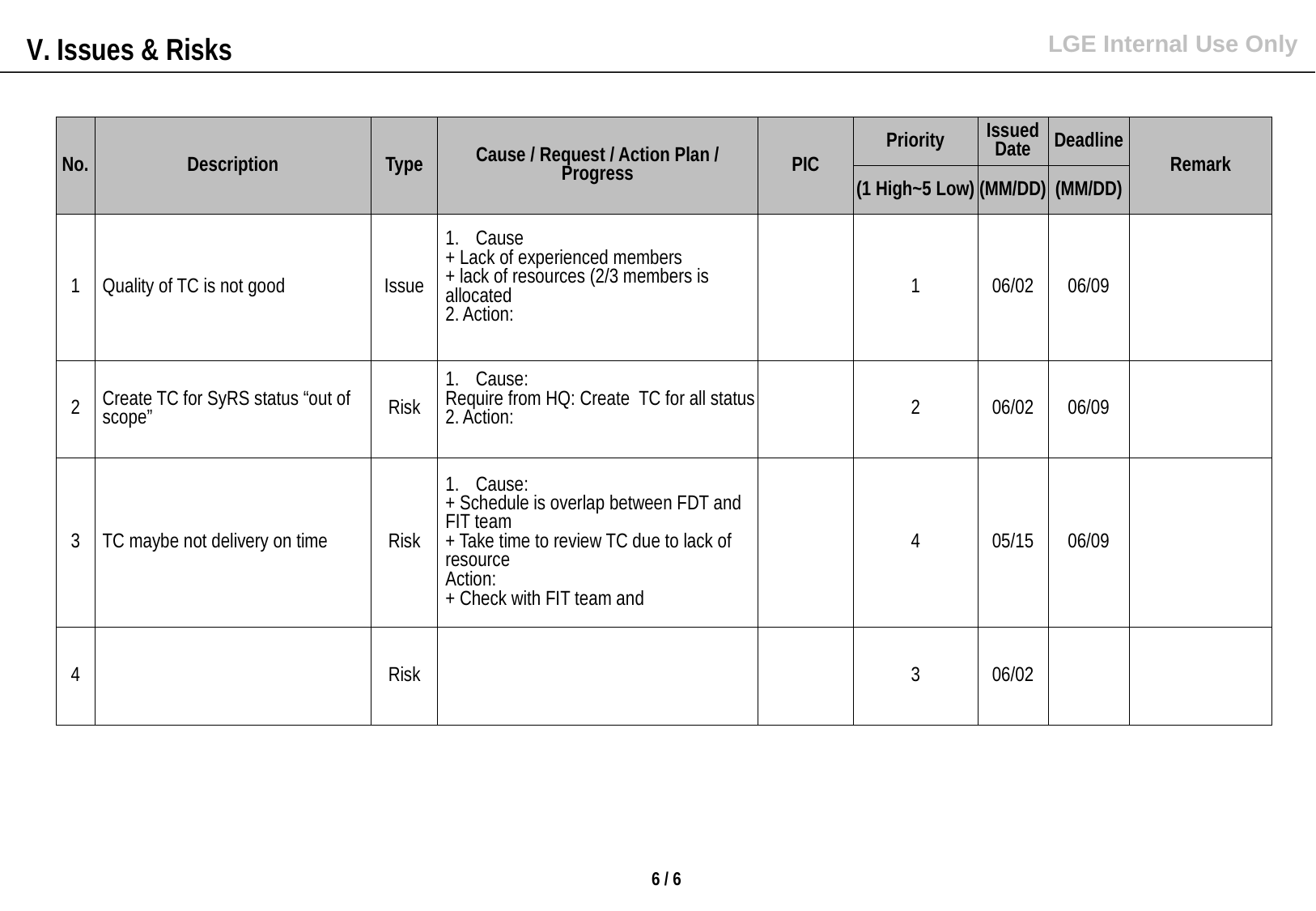

V. Issues & Risks

| No. | Description | Type | Cause / Request / Action Plan / Progress | PIC | Priority | Issued Date | Deadline | Remark |
| --- | --- | --- | --- | --- | --- | --- | --- | --- |
|  |  |  |  |  | (1 High~5 Low) | (MM/DD) | (MM/DD) |  |
| 1 | Quality of TC is not good | Issue | Cause + Lack of experienced members + lack of resources (2/3 members is allocated 2. Action: |  | 1 | 06/02 | 06/09 |  |
| 2 | Create TC for SyRS status “out of scope” | Risk | Cause: Require from HQ: Create TC for all status 2. Action: |  | 2 | 06/02 | 06/09 |  |
| 3 | TC maybe not delivery on time | Risk | Cause: + Schedule is overlap between FDT and FIT team + Take time to review TC due to lack of resource Action: + Check with FIT team and |  | 4 | 05/15 | 06/09 |  |
| 4 |  | Risk |  |  | 3 | 06/02 |  |  |
6 / 6